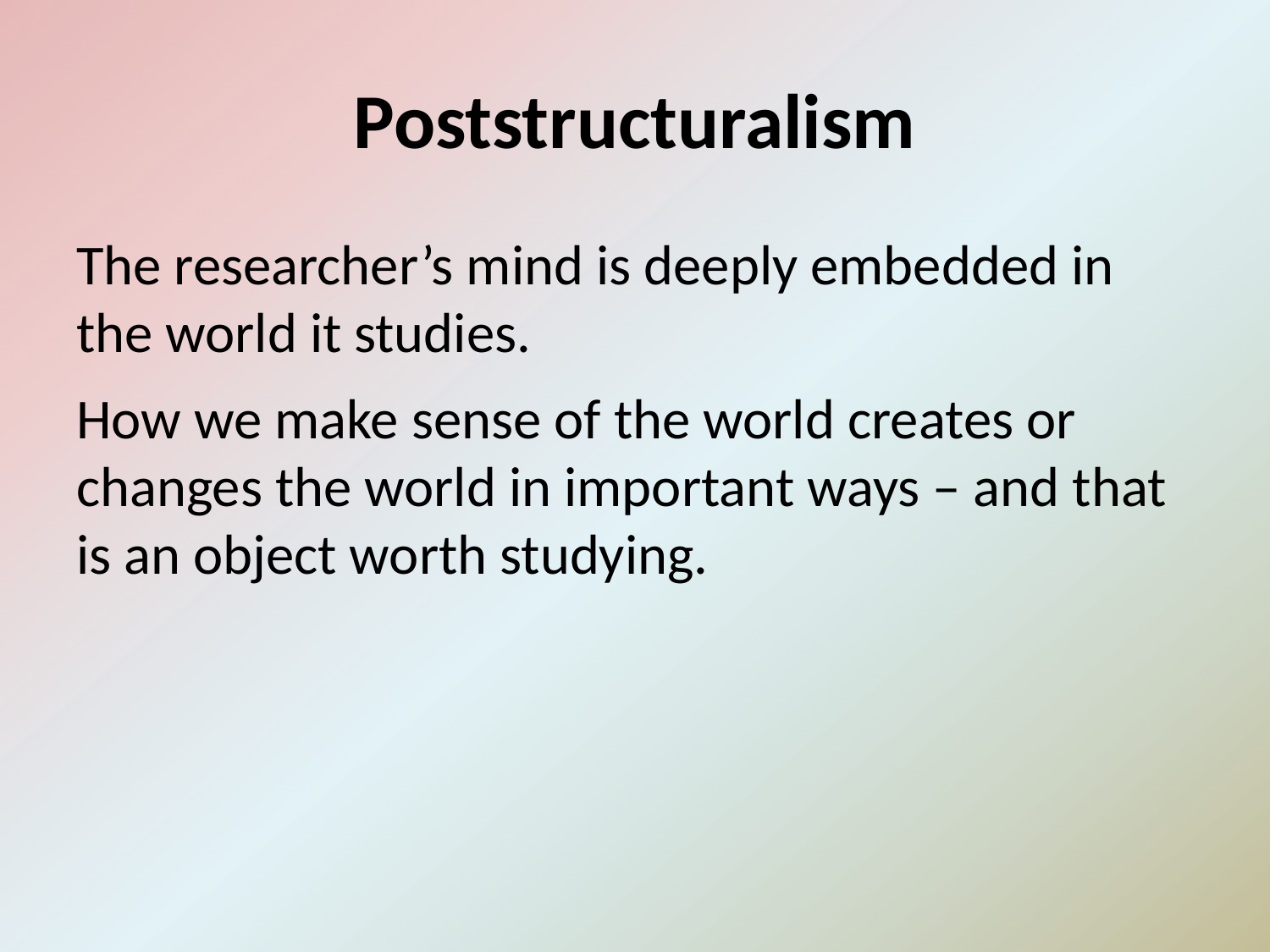

# Poststructuralism
The researcher’s mind is deeply embedded in the world it studies.
How we make sense of the world creates or changes the world in important ways – and that is an object worth studying.